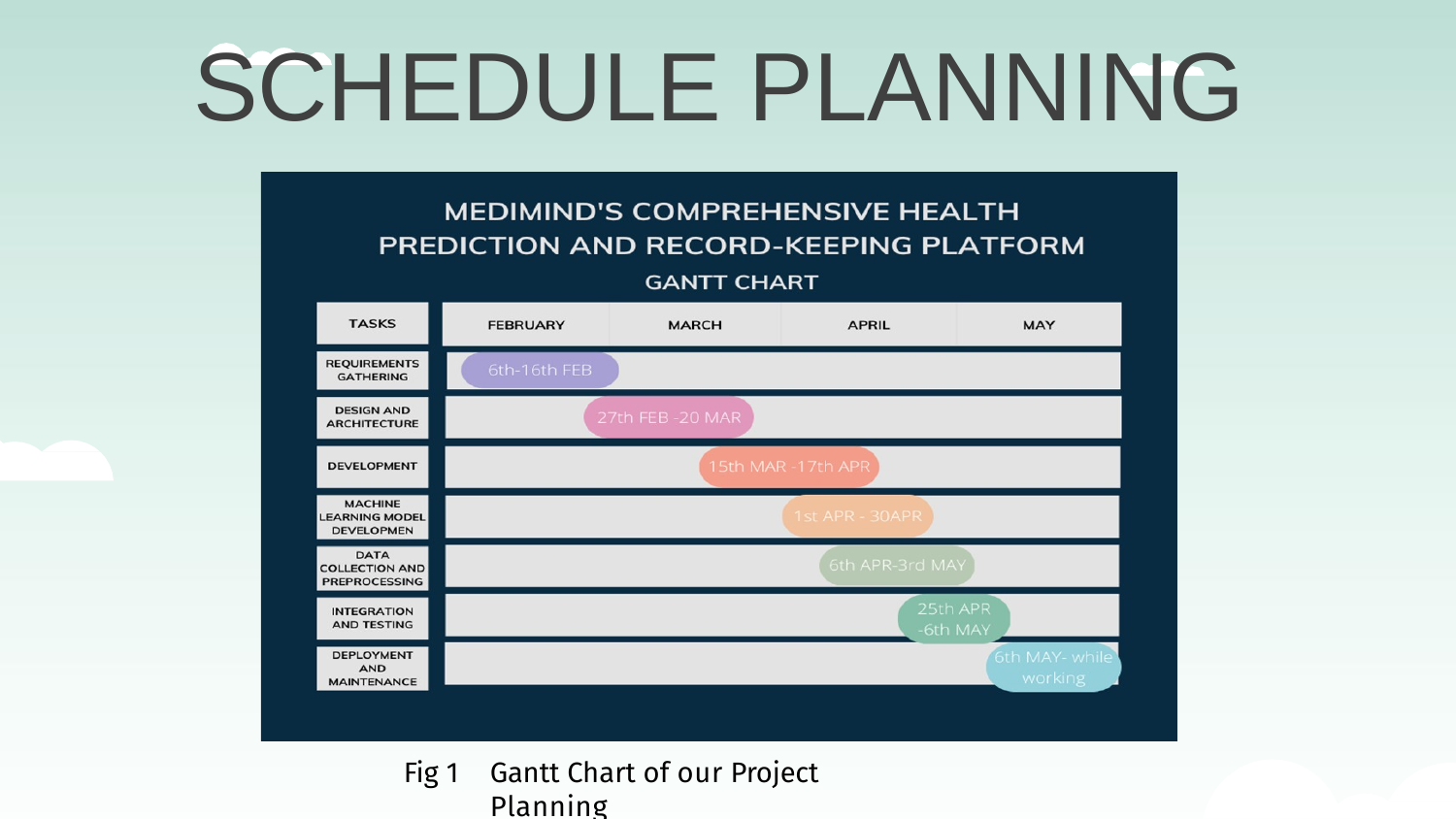

# SCHEDULE PLANNING

Fig 1
Gantt Chart of our Project Planning